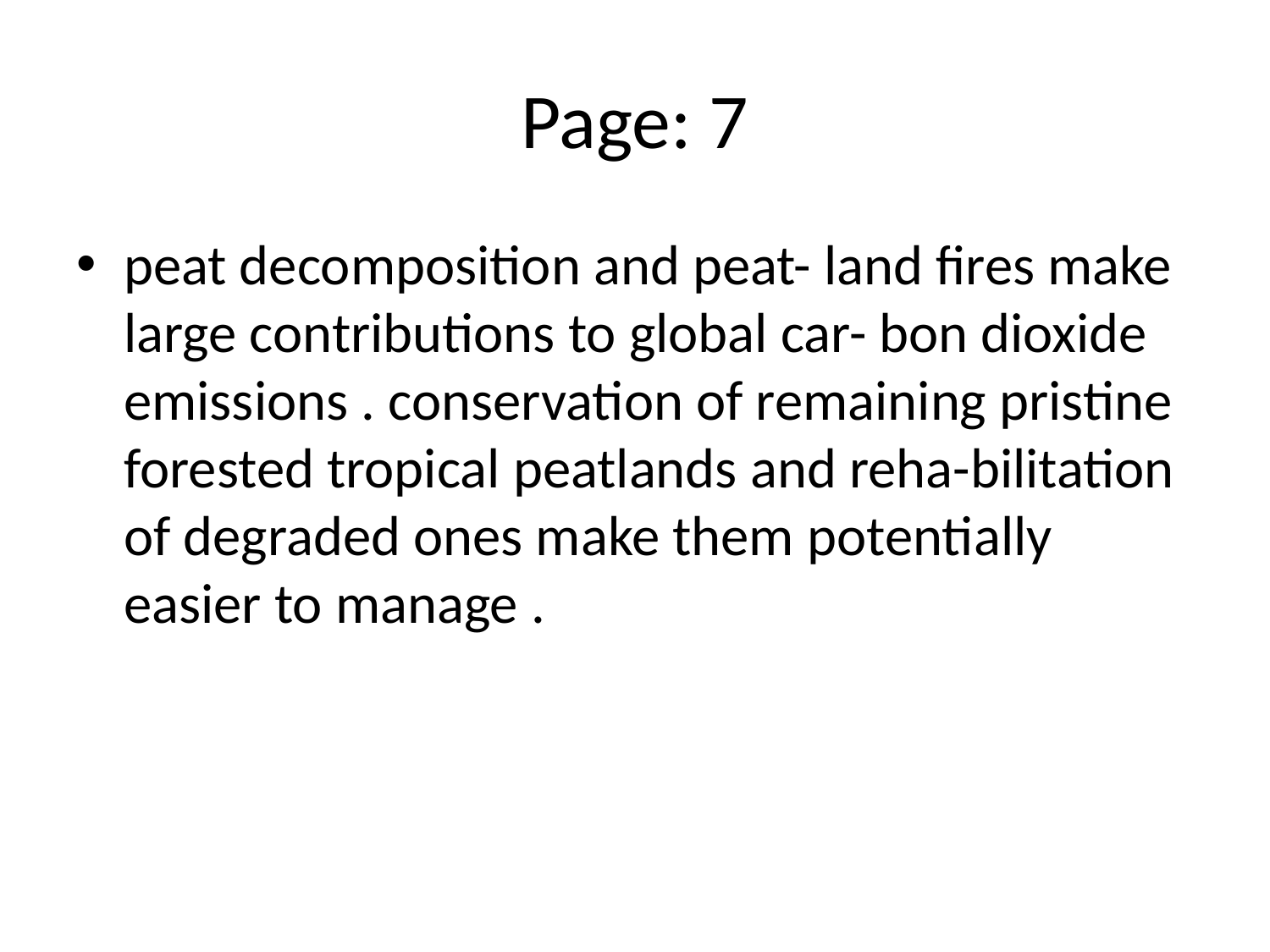

# Page: 7
peat decomposition and peat- land fires make large contributions to global car- bon dioxide emissions . conservation of remaining pristine forested tropical peatlands and reha-bilitation of degraded ones make them potentially easier to manage .